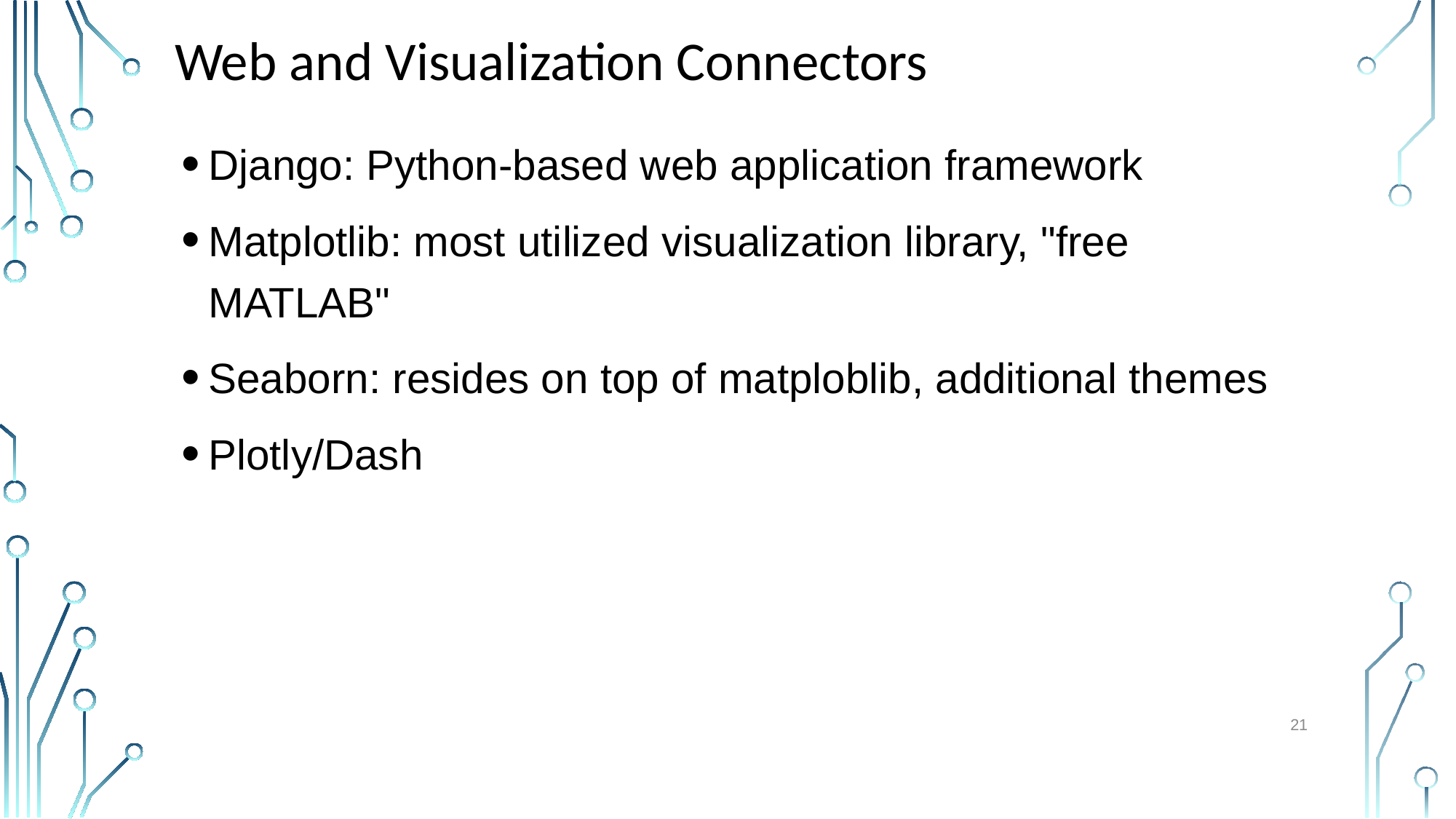

# Web and Visualization Connectors
Django: Python-based web application framework
Matplotlib: most utilized visualization library, "free MATLAB"
Seaborn: resides on top of matploblib, additional themes
Plotly/Dash
21